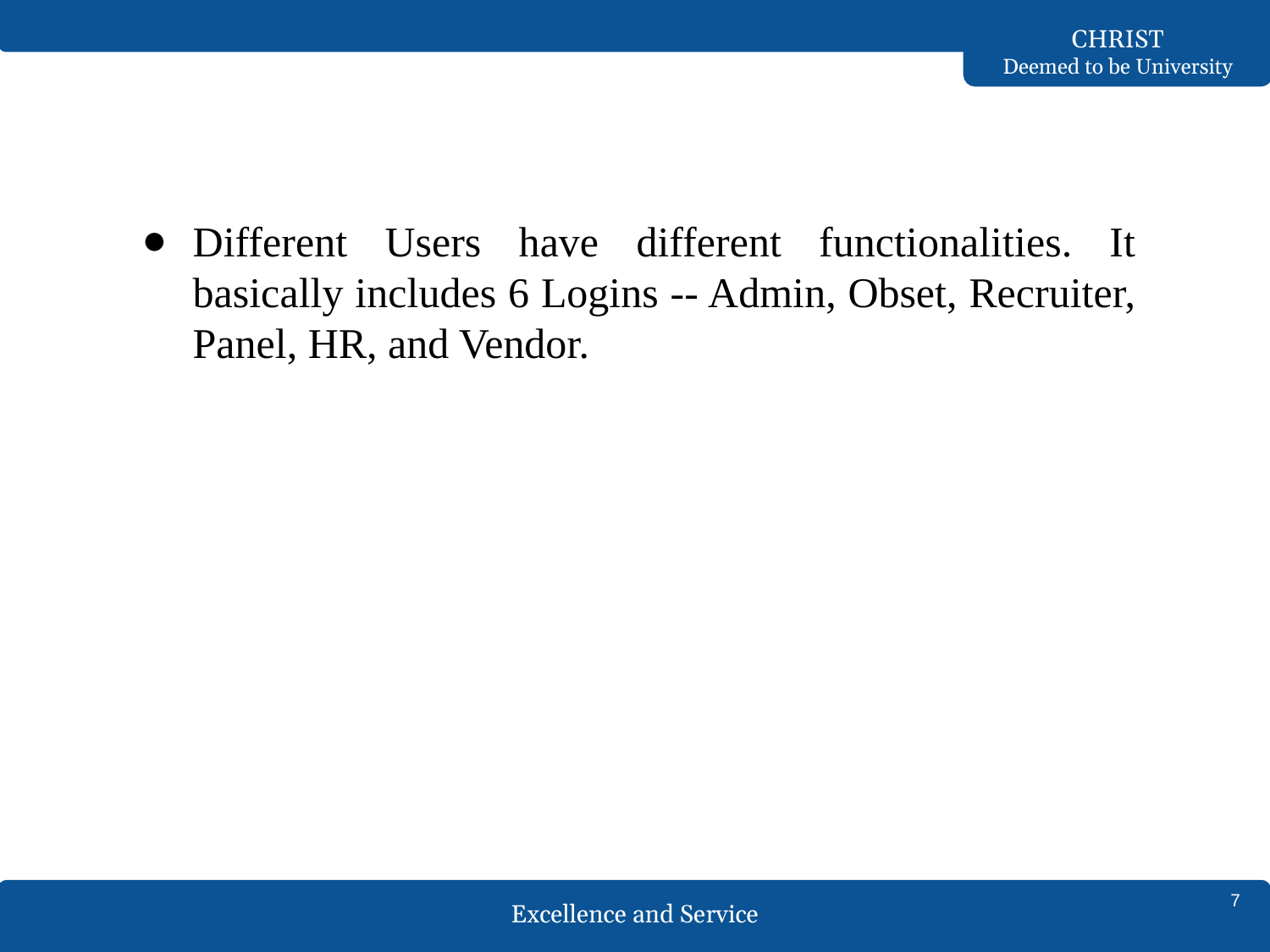

Different Users have different functionalities. It basically includes 6 Logins -- Admin, Obset, Recruiter, Panel, HR, and Vendor.
7